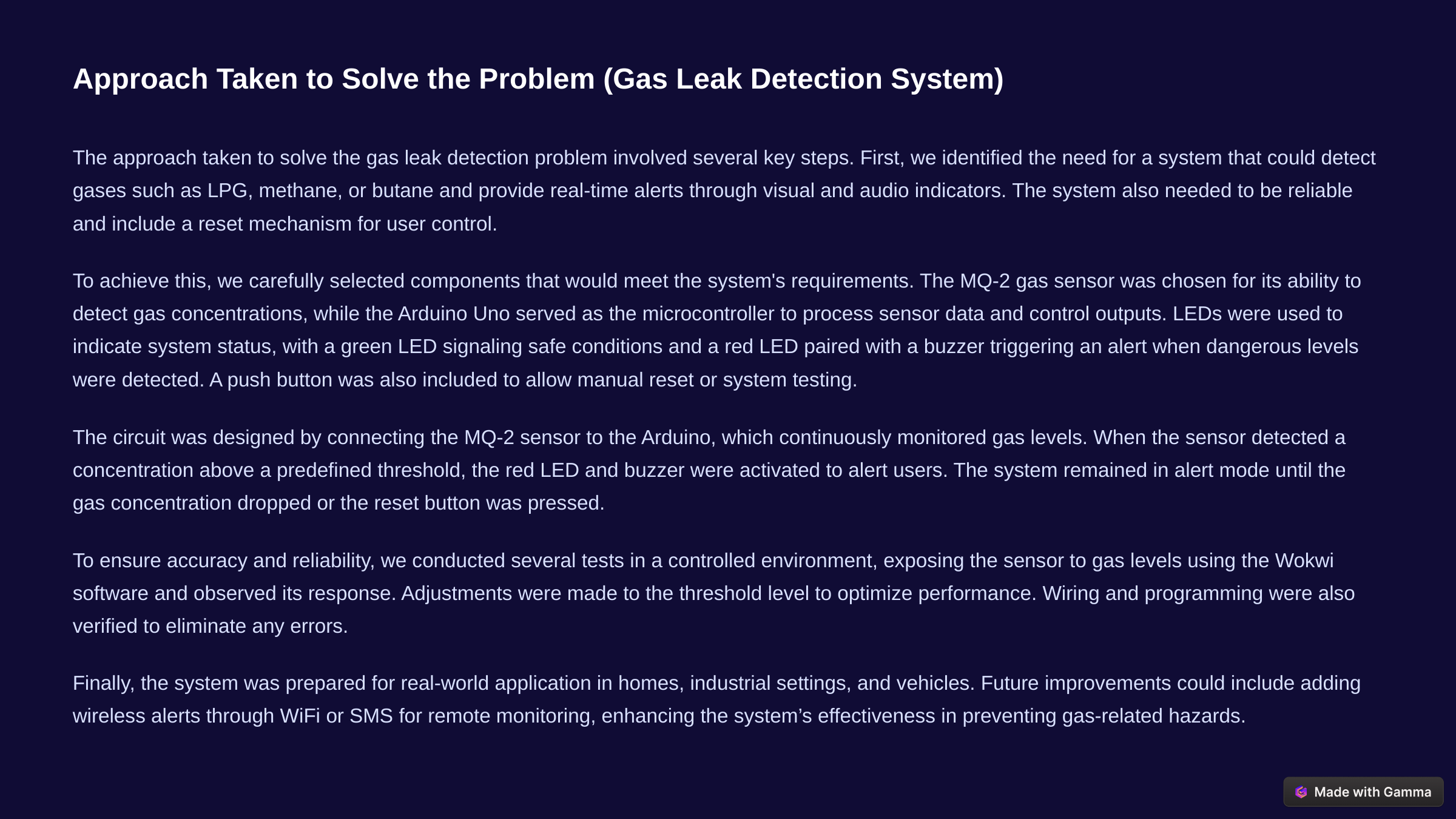

Approach Taken to Solve the Problem (Gas Leak Detection System)
The approach taken to solve the gas leak detection problem involved several key steps. First, we identified the need for a system that could detect gases such as LPG, methane, or butane and provide real-time alerts through visual and audio indicators. The system also needed to be reliable and include a reset mechanism for user control.
To achieve this, we carefully selected components that would meet the system's requirements. The MQ-2 gas sensor was chosen for its ability to detect gas concentrations, while the Arduino Uno served as the microcontroller to process sensor data and control outputs. LEDs were used to indicate system status, with a green LED signaling safe conditions and a red LED paired with a buzzer triggering an alert when dangerous levels were detected. A push button was also included to allow manual reset or system testing.
The circuit was designed by connecting the MQ-2 sensor to the Arduino, which continuously monitored gas levels. When the sensor detected a concentration above a predefined threshold, the red LED and buzzer were activated to alert users. The system remained in alert mode until the gas concentration dropped or the reset button was pressed.
To ensure accuracy and reliability, we conducted several tests in a controlled environment, exposing the sensor to gas levels using the Wokwi software and observed its response. Adjustments were made to the threshold level to optimize performance. Wiring and programming were also verified to eliminate any errors.
Finally, the system was prepared for real-world application in homes, industrial settings, and vehicles. Future improvements could include adding wireless alerts through WiFi or SMS for remote monitoring, enhancing the system’s effectiveness in preventing gas-related hazards.